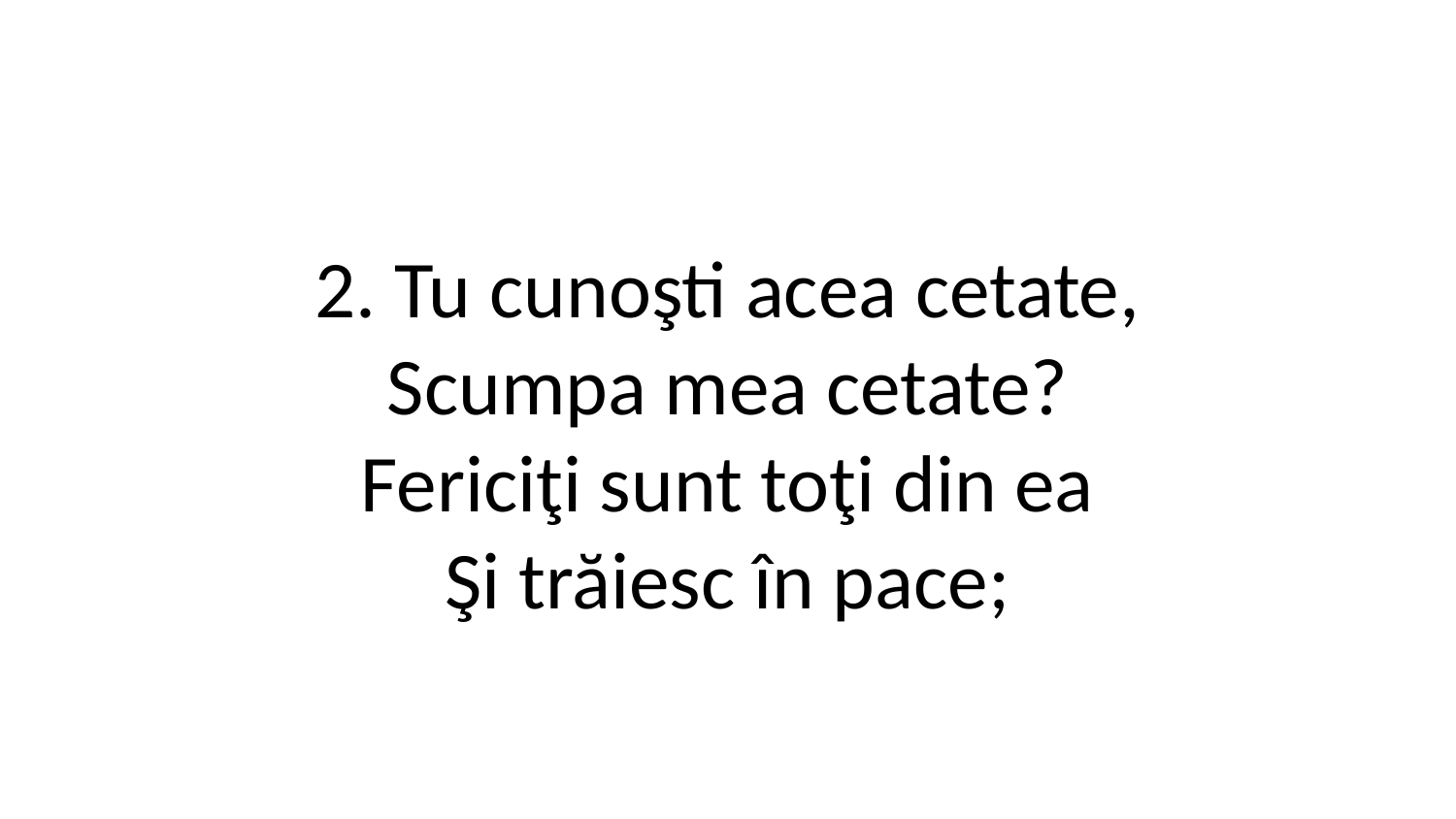

2. Tu cunoşti acea cetate,
Scumpa mea cetate?
Fericiţi sunt toţi din ea
Şi trăiesc în pace;